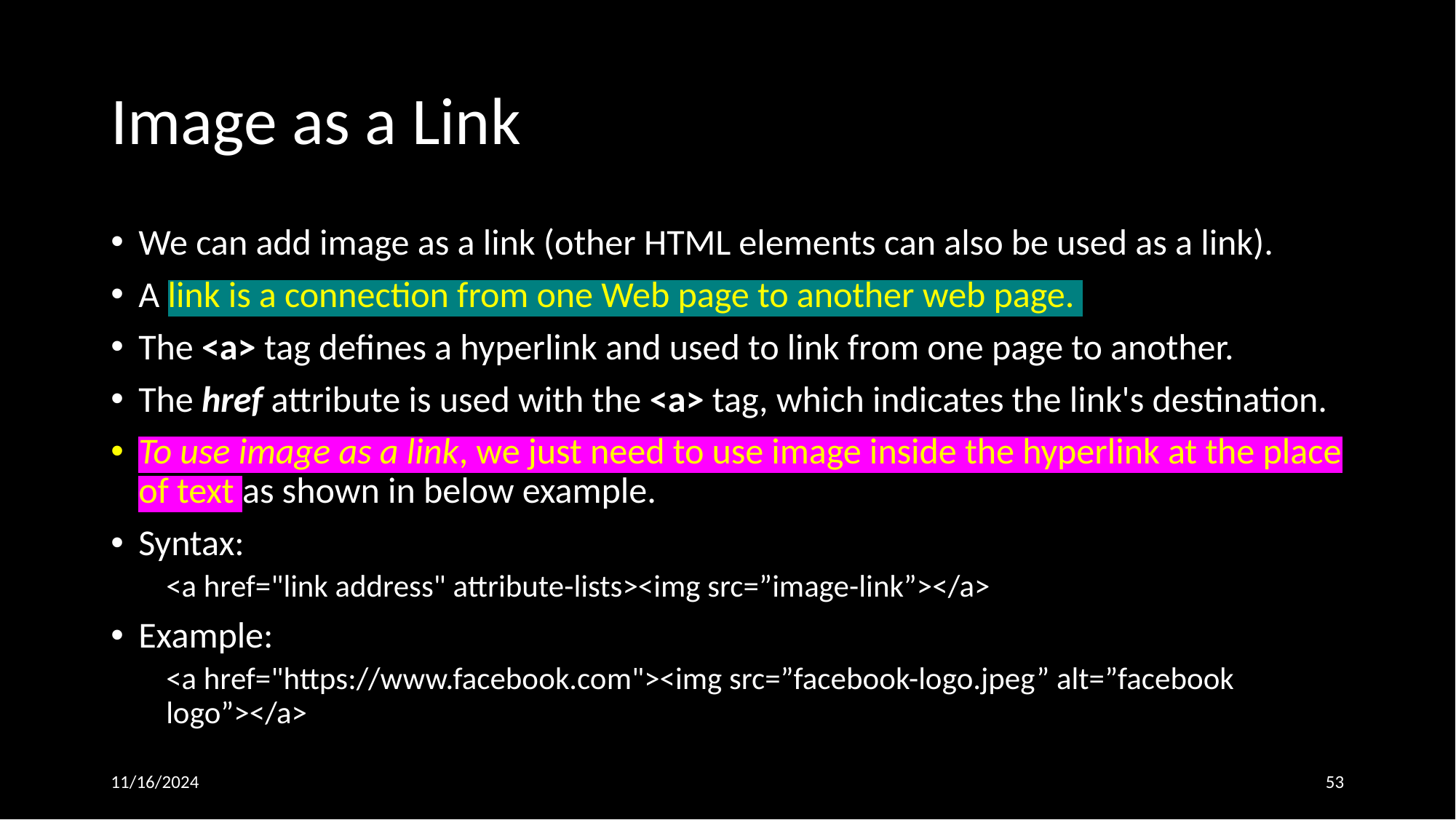

# Image as a Link
We can add image as a link (other HTML elements can also be used as a link).
A link is a connection from one Web page to another web page.
The <a> tag defines a hyperlink and used to link from one page to another.
The href attribute is used with the <a> tag, which indicates the link's destination.
To use image as a link, we just need to use image inside the hyperlink at the place of text as shown in below example.
Syntax:
<a href="link address" attribute-lists><img src=”image-link”></a>
Example:
<a href="https://www.facebook.com"><img src=”facebook-logo.jpeg” alt=”facebook logo”></a>
11/16/2024
53